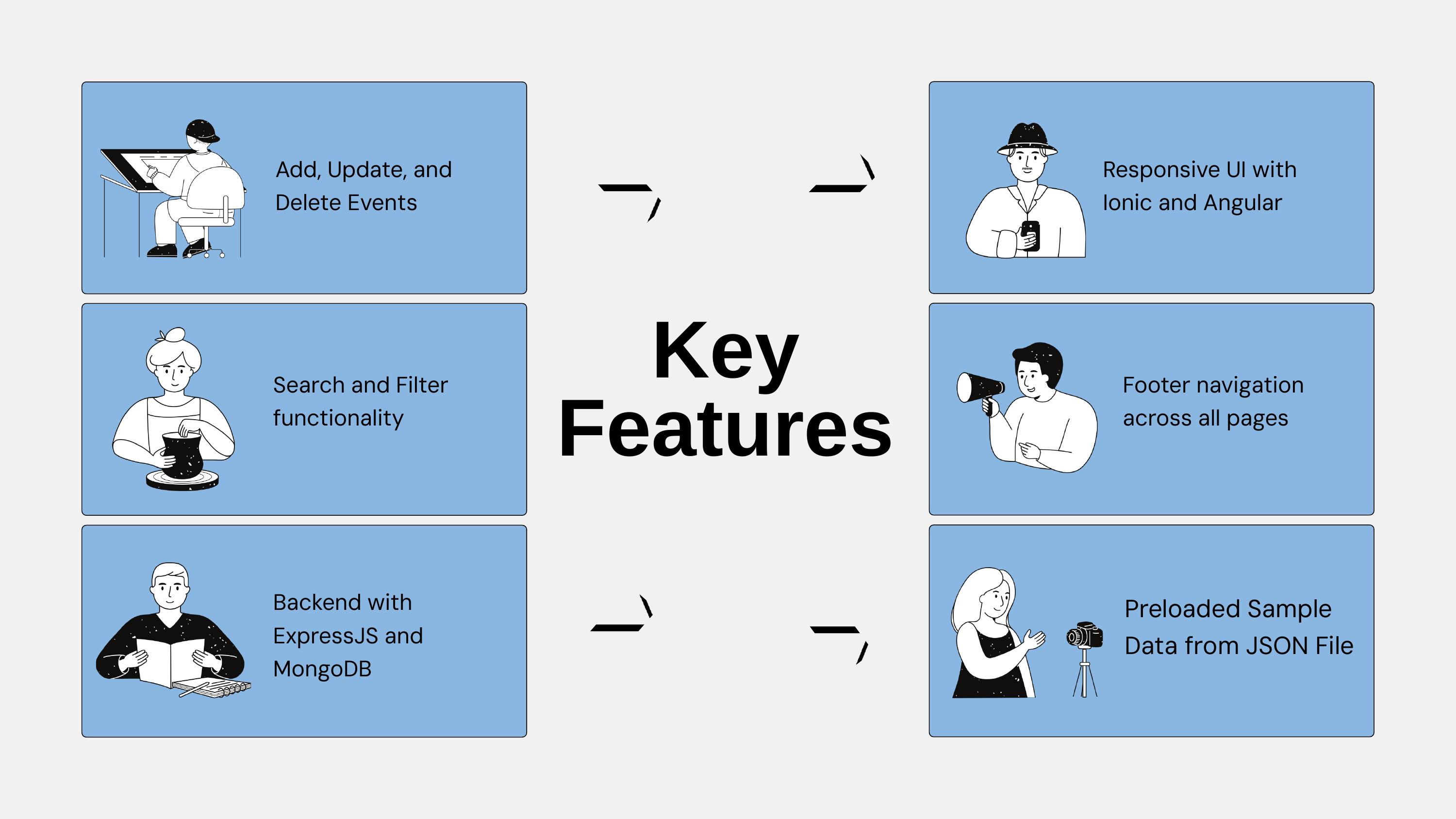

Add, Update, and Delete Events

Responsive UI with Ionic and Angular

Key Features

Search and Filter functionality

Footer navigation across all pages

Backend with ExpressJS and MongoDB

Preloaded Sample Data from JSON File